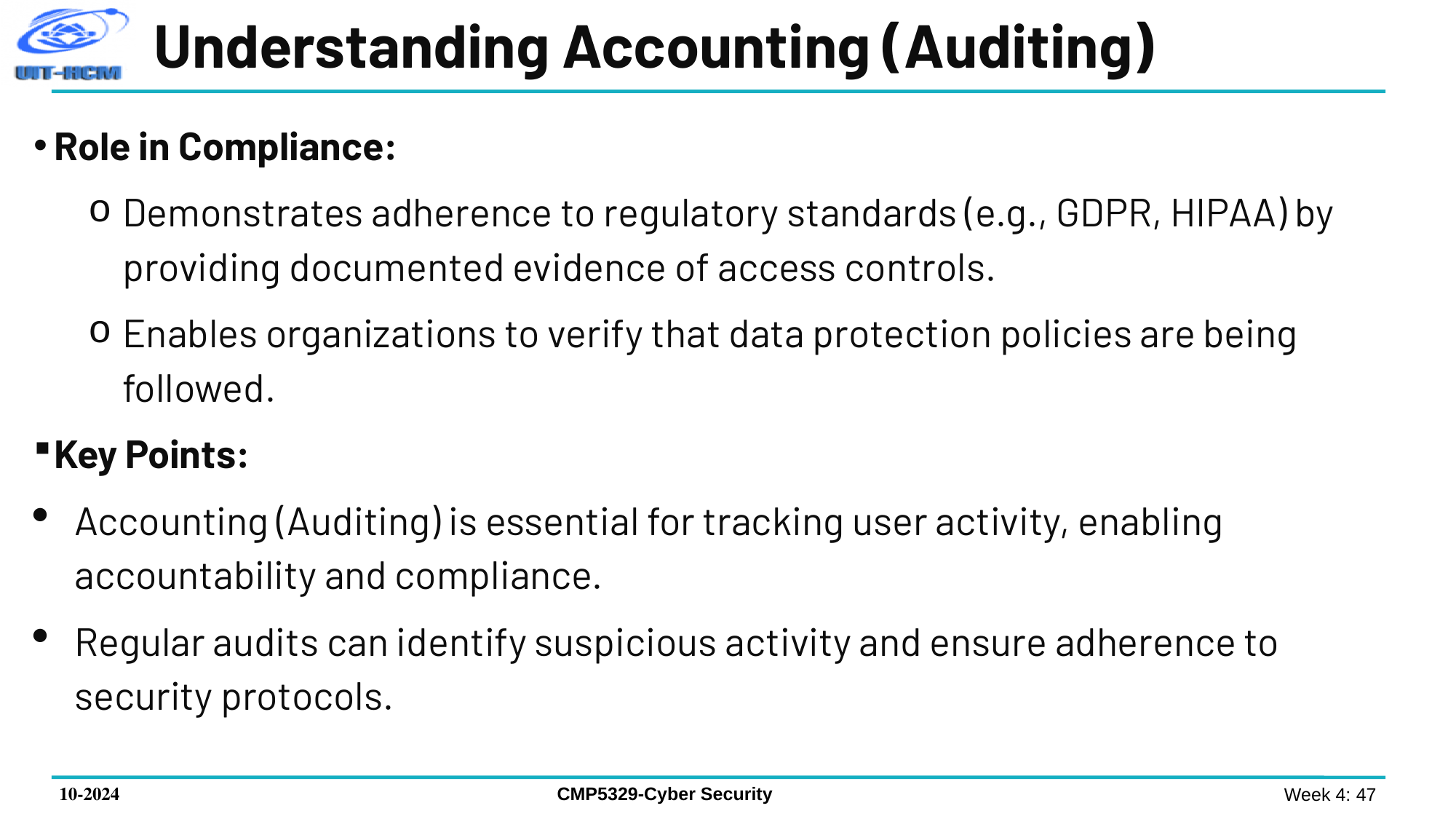

Understanding Accounting (Auditing)
Role in Compliance:
Demonstrates adherence to regulatory standards (e.g., GDPR, HIPAA) by providing documented evidence of access controls.
Enables organizations to verify that data protection policies are being followed.
Key Points:
Accounting (Auditing) is essential for tracking user activity, enabling accountability and compliance.
Regular audits can identify suspicious activity and ensure adherence to security protocols.